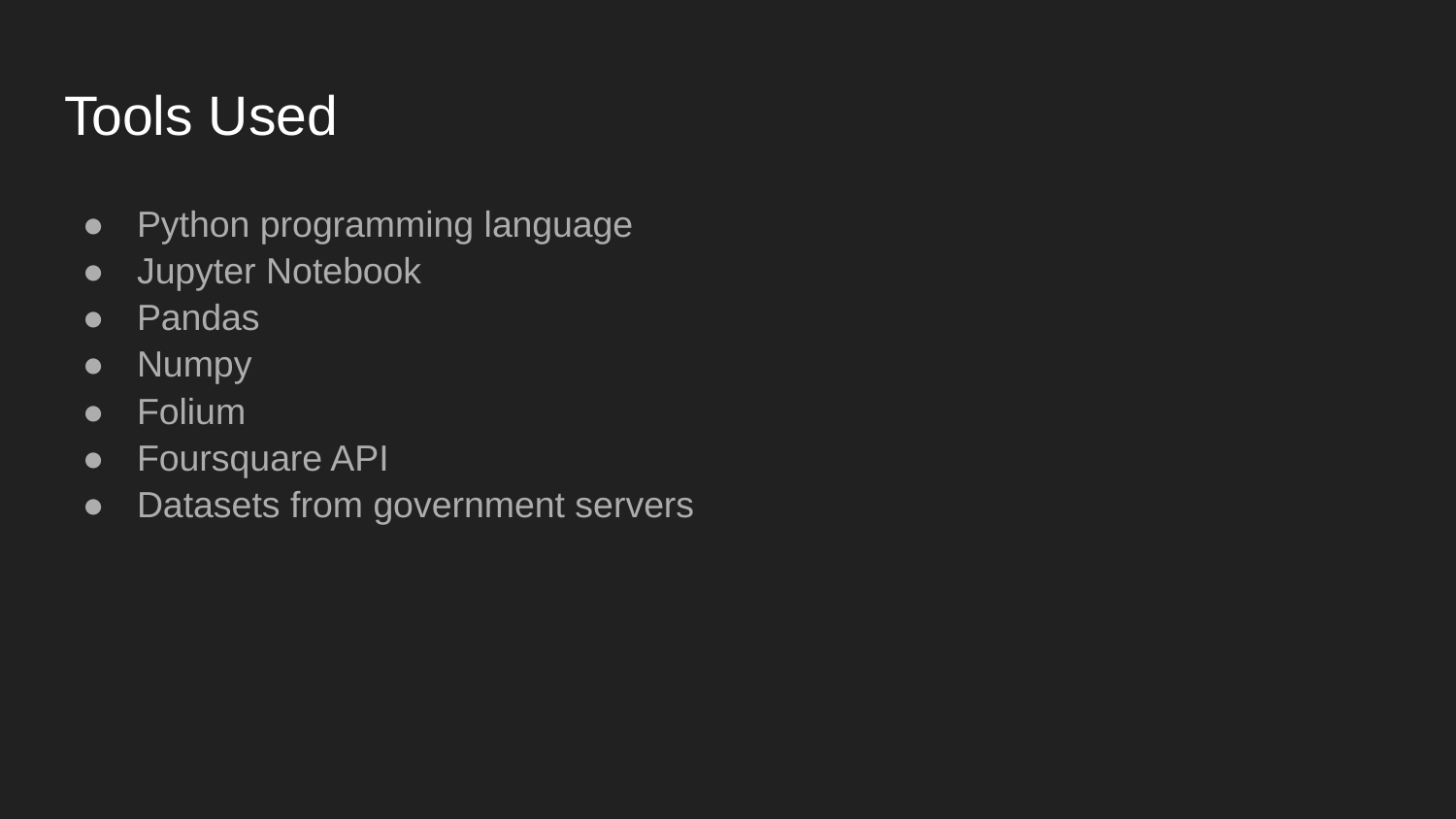

# Tools Used
Python programming language
Jupyter Notebook
Pandas
Numpy
Folium
Foursquare API
Datasets from government servers